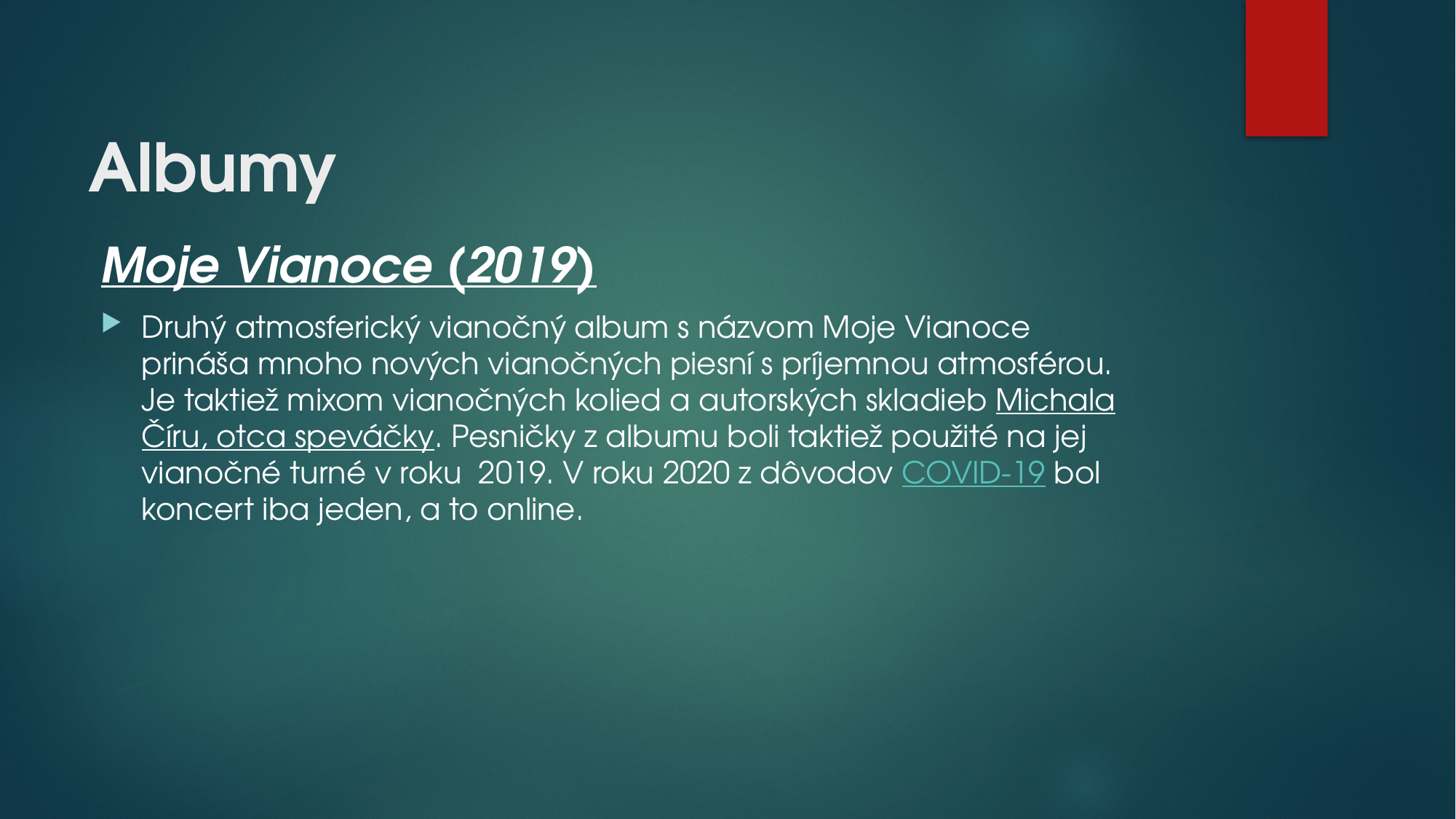

# Albumy
Moje Vianoce (2019)
Druhý atmosferický vianočný album s názvom Moje Vianoce prináša mnoho nových vianočných piesní s príjemnou atmosférou. Je taktiež mixom vianočných kolied a autorských skladieb Michala Číru, otca speváčky. Pesničky z albumu boli taktiež použité na jej vianočné turné v roku  2019. V roku 2020 z dôvodov COVID-19 bol koncert iba jeden, a to online.